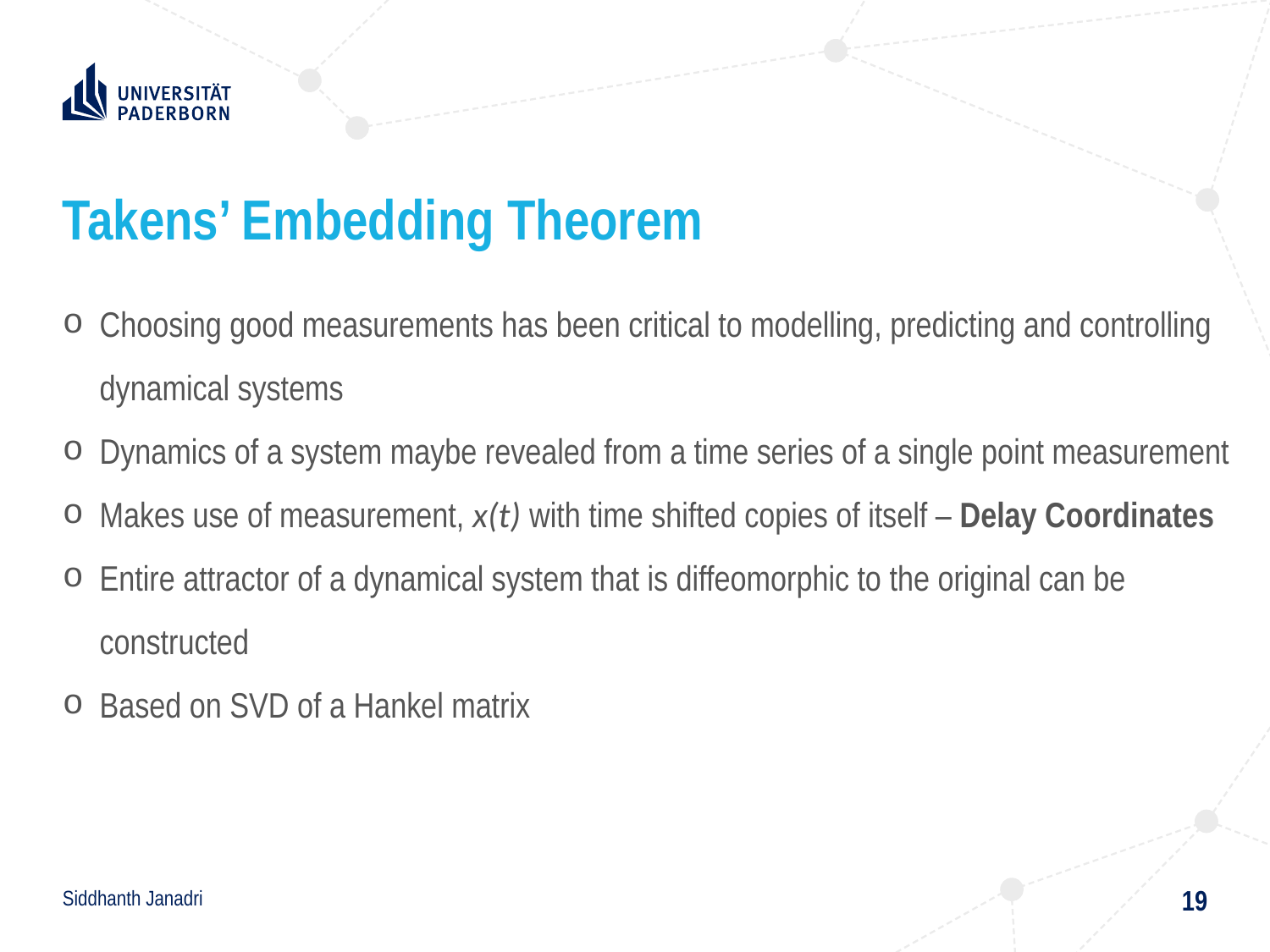

# Takens’ Embedding Theorem
Choosing good measurements has been critical to modelling, predicting and controlling dynamical systems
Dynamics of a system maybe revealed from a time series of a single point measurement
Makes use of measurement, x(t) with time shifted copies of itself – Delay Coordinates
Entire attractor of a dynamical system that is diffeomorphic to the original can be constructed
Based on SVD of a Hankel matrix

19
Siddhanth Janadri